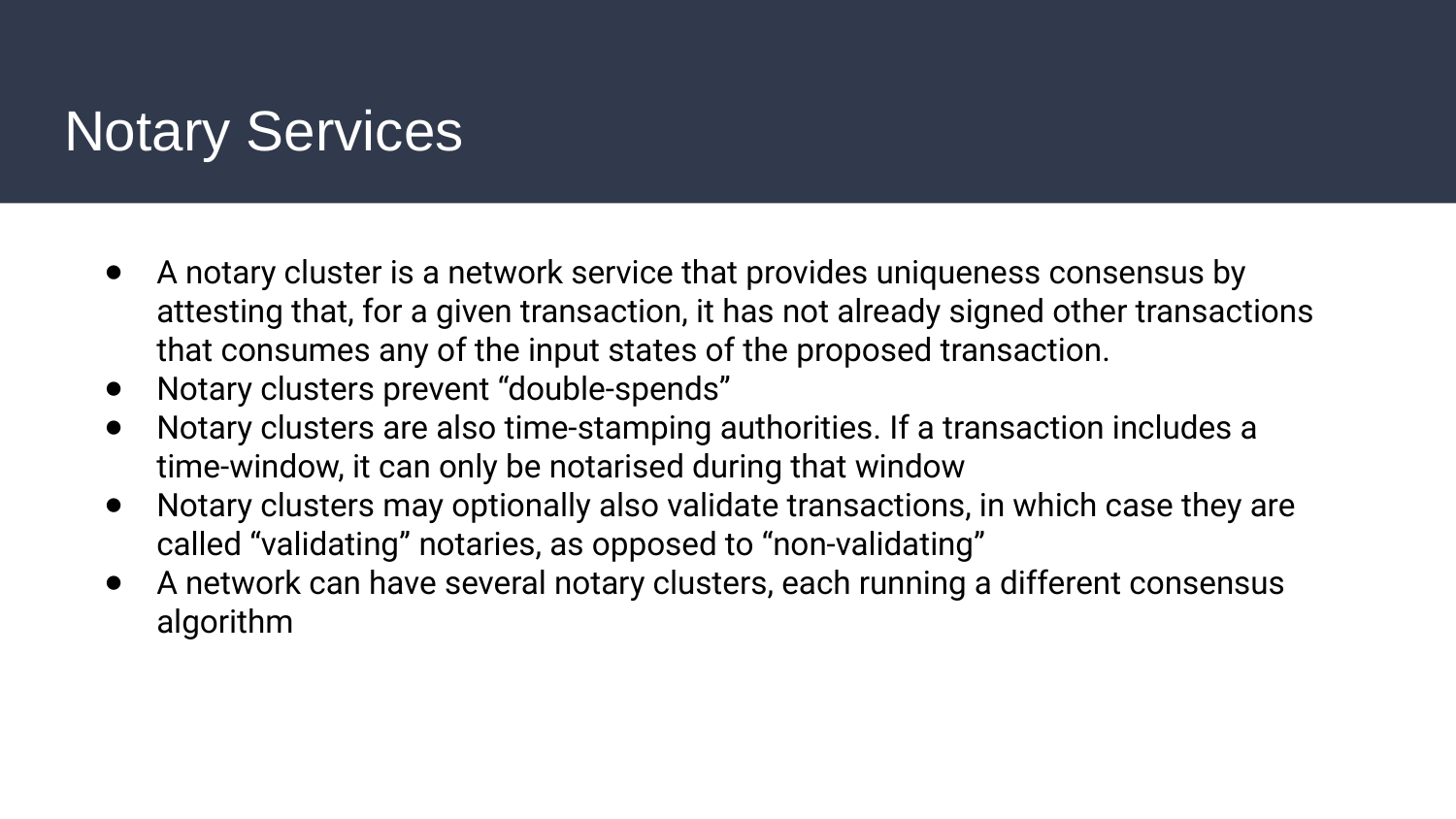

# Notary Services
A notary cluster is a network service that provides uniqueness consensus by attesting that, for a given transaction, it has not already signed other transactions that consumes any of the input states of the proposed transaction.
Notary clusters prevent “double-spends”
Notary clusters are also time-stamping authorities. If a transaction includes a time-window, it can only be notarised during that window
Notary clusters may optionally also validate transactions, in which case they are called “validating” notaries, as opposed to “non-validating”
A network can have several notary clusters, each running a different consensus algorithm